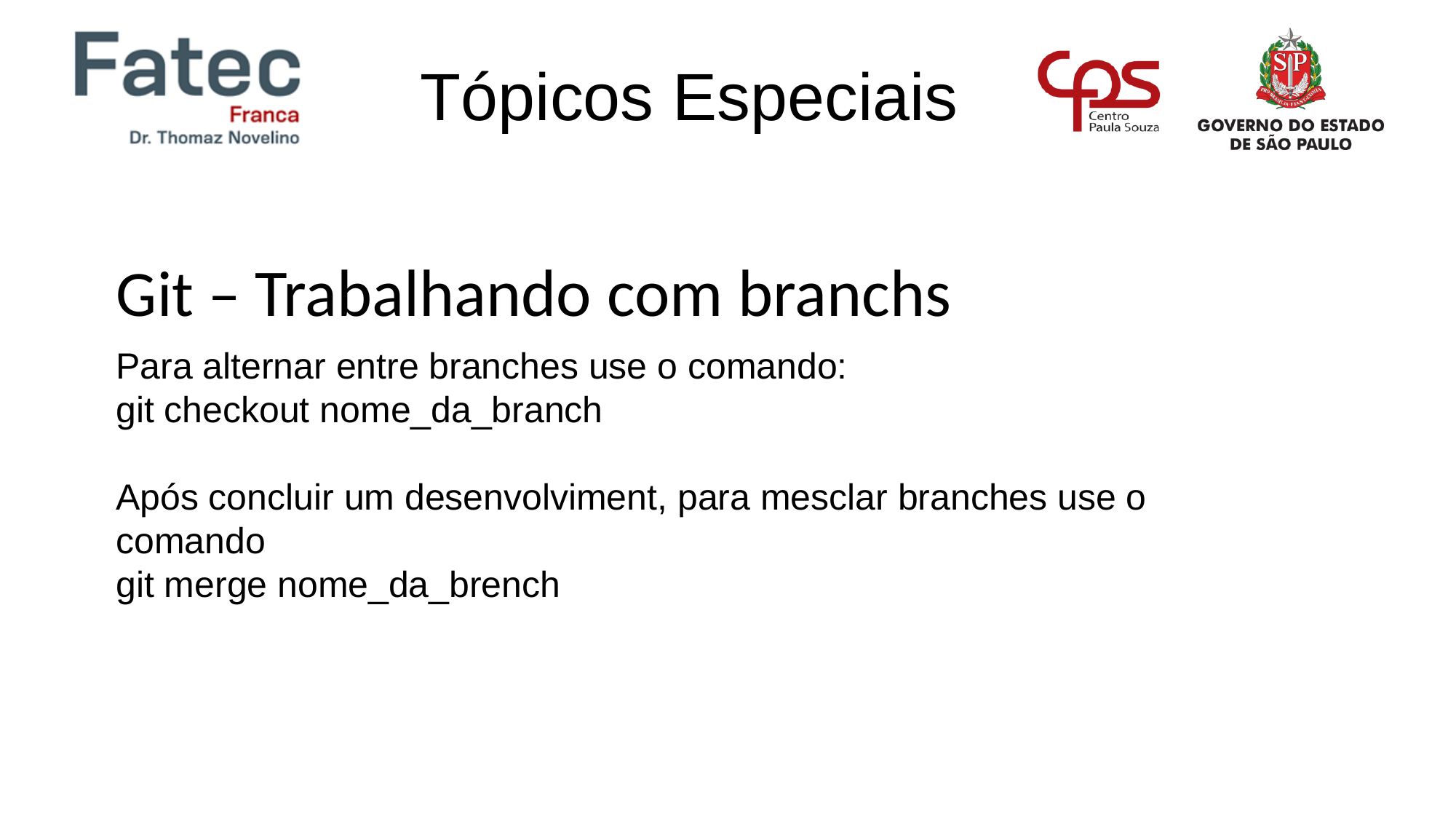

Git – Trabalhando com branchs
Para alternar entre branches use o comando:
git checkout nome_da_branch

Após concluir um desenvolviment, para mesclar branches use o comando
git merge nome_da_brench